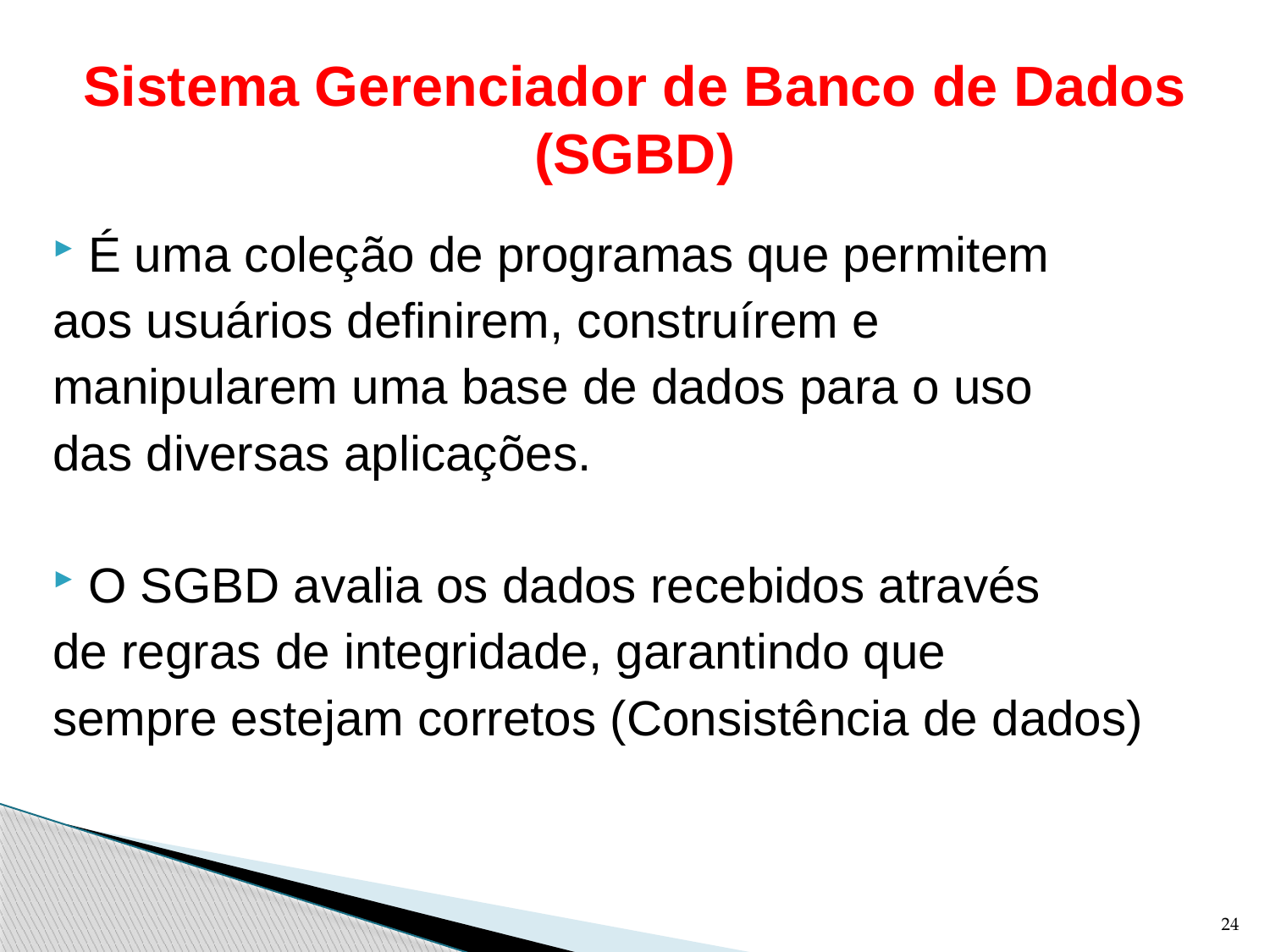

# Sistema Gerenciador de Banco de Dados (SGBD)
É uma coleção de programas que permitem
aos usuários definirem, construírem e
manipularem uma base de dados para o uso
das diversas aplicações.

O SGBD avalia os dados recebidos através
de regras de integridade, garantindo que
sempre estejam corretos (Consistência de dados)
24